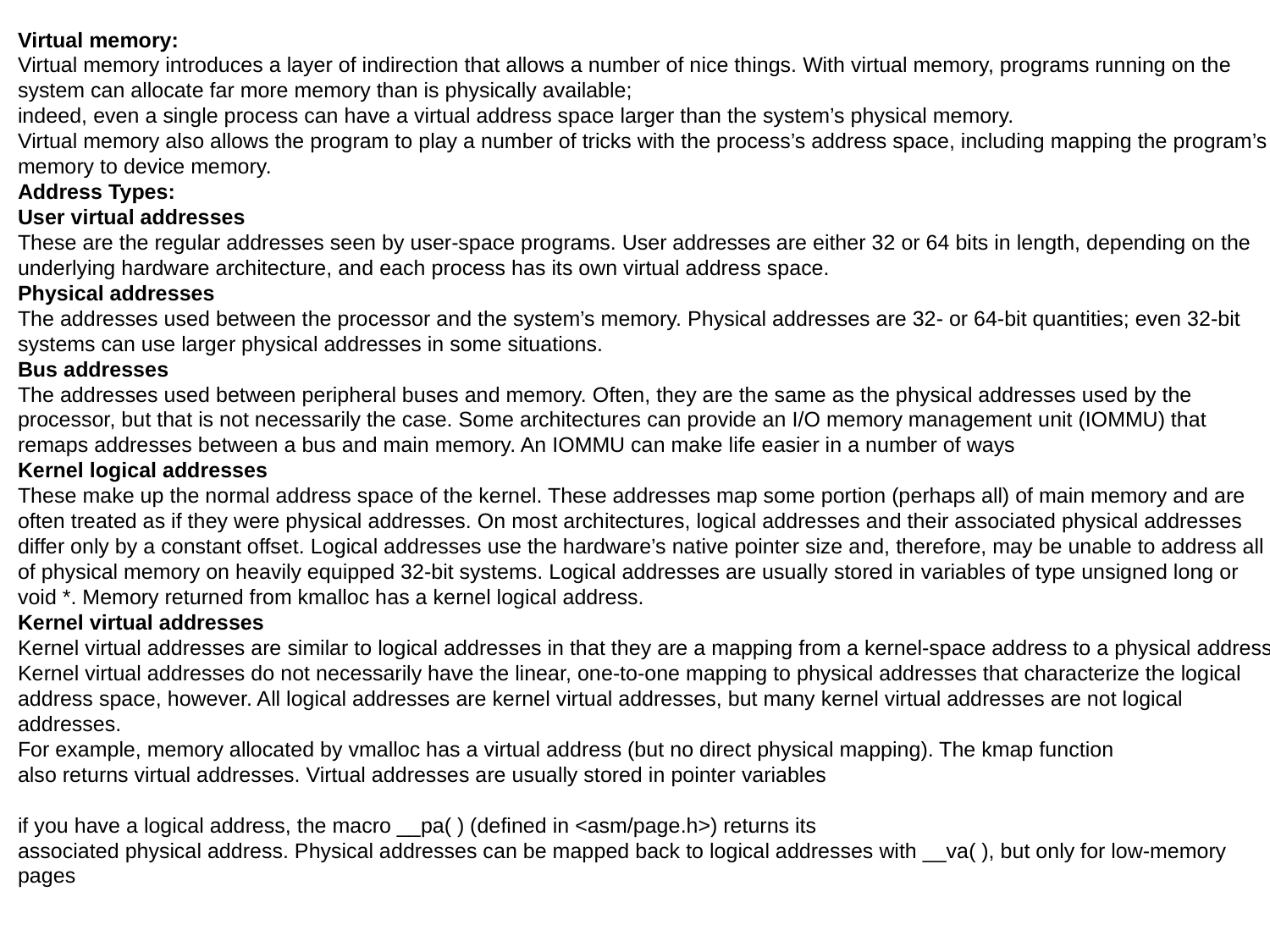

Virtual memory:
Virtual memory introduces a layer of indirection that allows a number of nice things. With virtual memory, programs running on the system can allocate far more memory than is physically available;
indeed, even a single process can have a virtual address space larger than the system’s physical memory.
Virtual memory also allows the program to play a number of tricks with the process’s address space, including mapping the program’s memory to device memory.
Address Types:
User virtual addresses
These are the regular addresses seen by user-space programs. User addresses are either 32 or 64 bits in length, depending on the underlying hardware architecture, and each process has its own virtual address space.
Physical addresses
The addresses used between the processor and the system’s memory. Physical addresses are 32- or 64-bit quantities; even 32-bit systems can use larger physical addresses in some situations.
Bus addresses
The addresses used between peripheral buses and memory. Often, they are the same as the physical addresses used by the processor, but that is not necessarily the case. Some architectures can provide an I/O memory management unit (IOMMU) that
remaps addresses between a bus and main memory. An IOMMU can make life easier in a number of ways
Kernel logical addresses
These make up the normal address space of the kernel. These addresses map some portion (perhaps all) of main memory and are often treated as if they were physical addresses. On most architectures, logical addresses and their associated physical addresses differ only by a constant offset. Logical addresses use the hardware’s native pointer size and, therefore, may be unable to address all of physical memory on heavily equipped 32-bit systems. Logical addresses are usually stored in variables of type unsigned long or
void *. Memory returned from kmalloc has a kernel logical address.
Kernel virtual addresses
Kernel virtual addresses are similar to logical addresses in that they are a mapping from a kernel-space address to a physical address. Kernel virtual addresses do not necessarily have the linear, one-to-one mapping to physical addresses that characterize the logical address space, however. All logical addresses are kernel virtual addresses, but many kernel virtual addresses are not logical addresses.
For example, memory allocated by vmalloc has a virtual address (but no direct physical mapping). The kmap function
also returns virtual addresses. Virtual addresses are usually stored in pointer variables

if you have a logical address, the macro __pa( ) (defined in <asm/page.h>) returns its
associated physical address. Physical addresses can be mapped back to logical addresses with __va( ), but only for low-memory pages